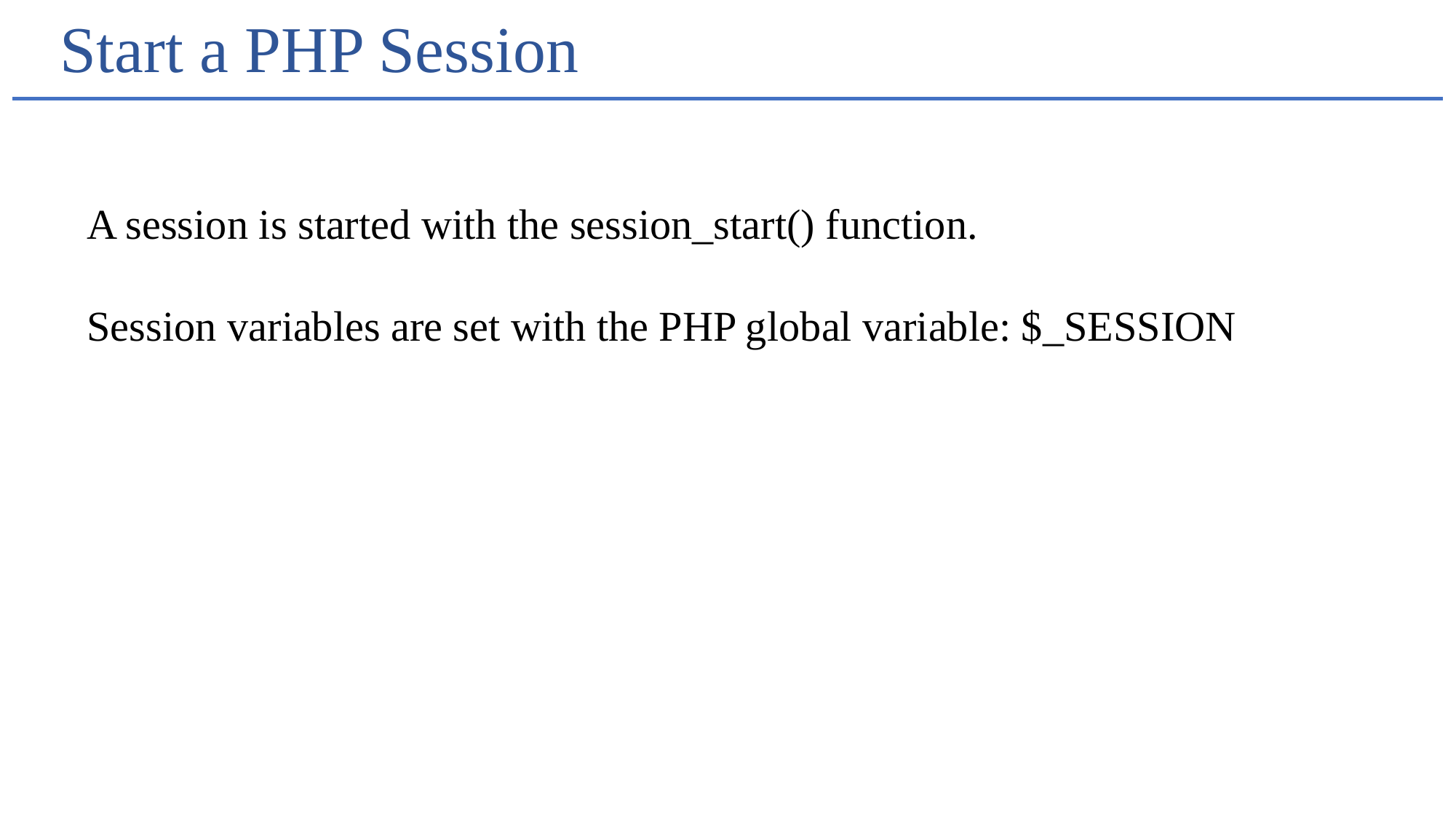

Start a PHP Session
A session is started with the session_start() function.

Session variables are set with the PHP global variable: $_SESSION